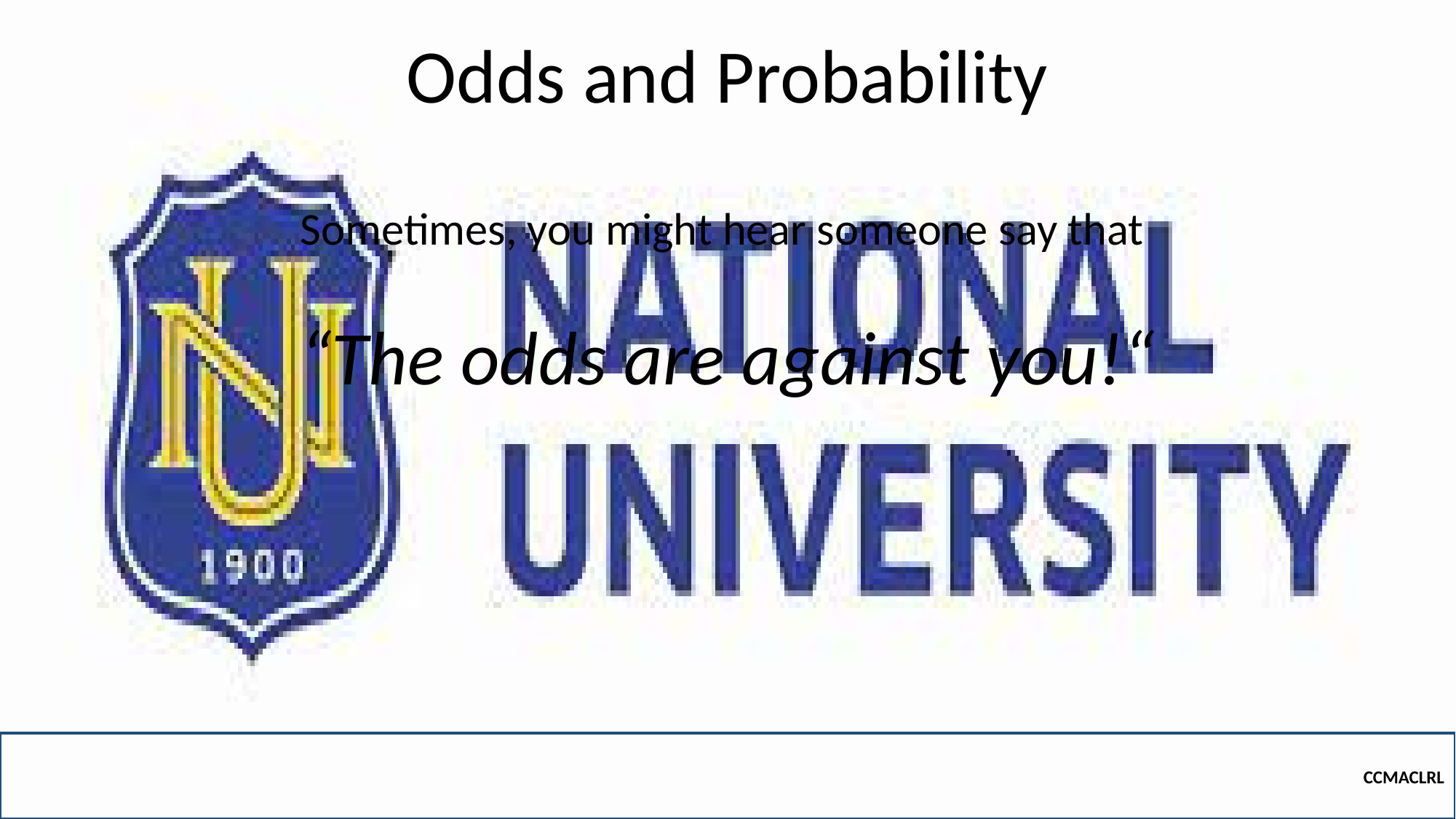

# Odds and Probability
Sometimes, you might hear someone say that

“The odds are against you!“
CCMACLRL